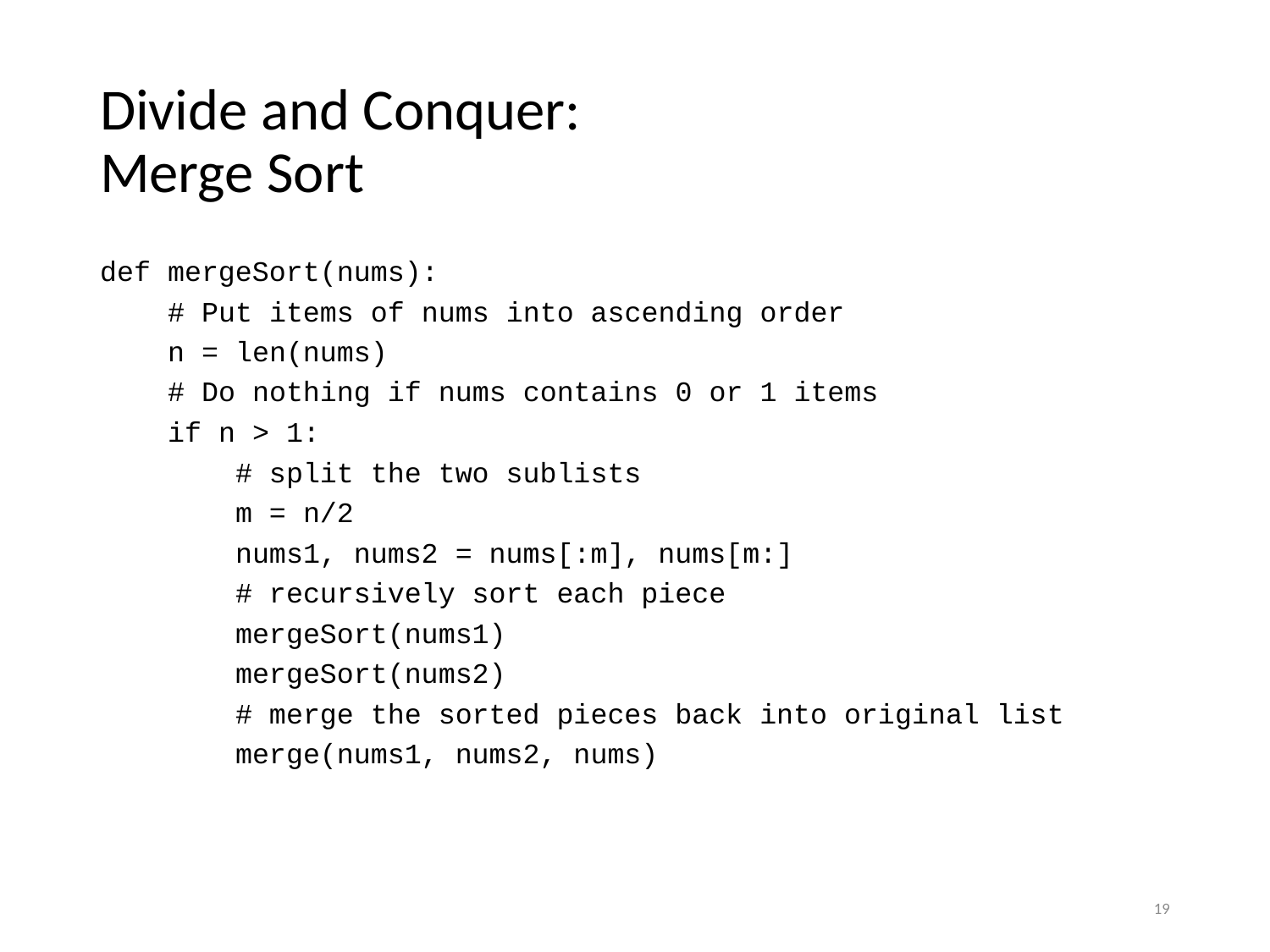

# Divide and Conquer: Merge Sort
def mergeSort(nums):
    # Put items of nums into ascending order
    n = len(nums)
    # Do nothing if nums contains 0 or 1 items
    if n > 1:
        # split the two sublists
        m = n/2
        nums1, nums2 = nums[:m], nums[m:]
        # recursively sort each piece
        mergeSort(nums1)
        mergeSort(nums2)
        # merge the sorted pieces back into original list
        merge(nums1, nums2, nums)
19